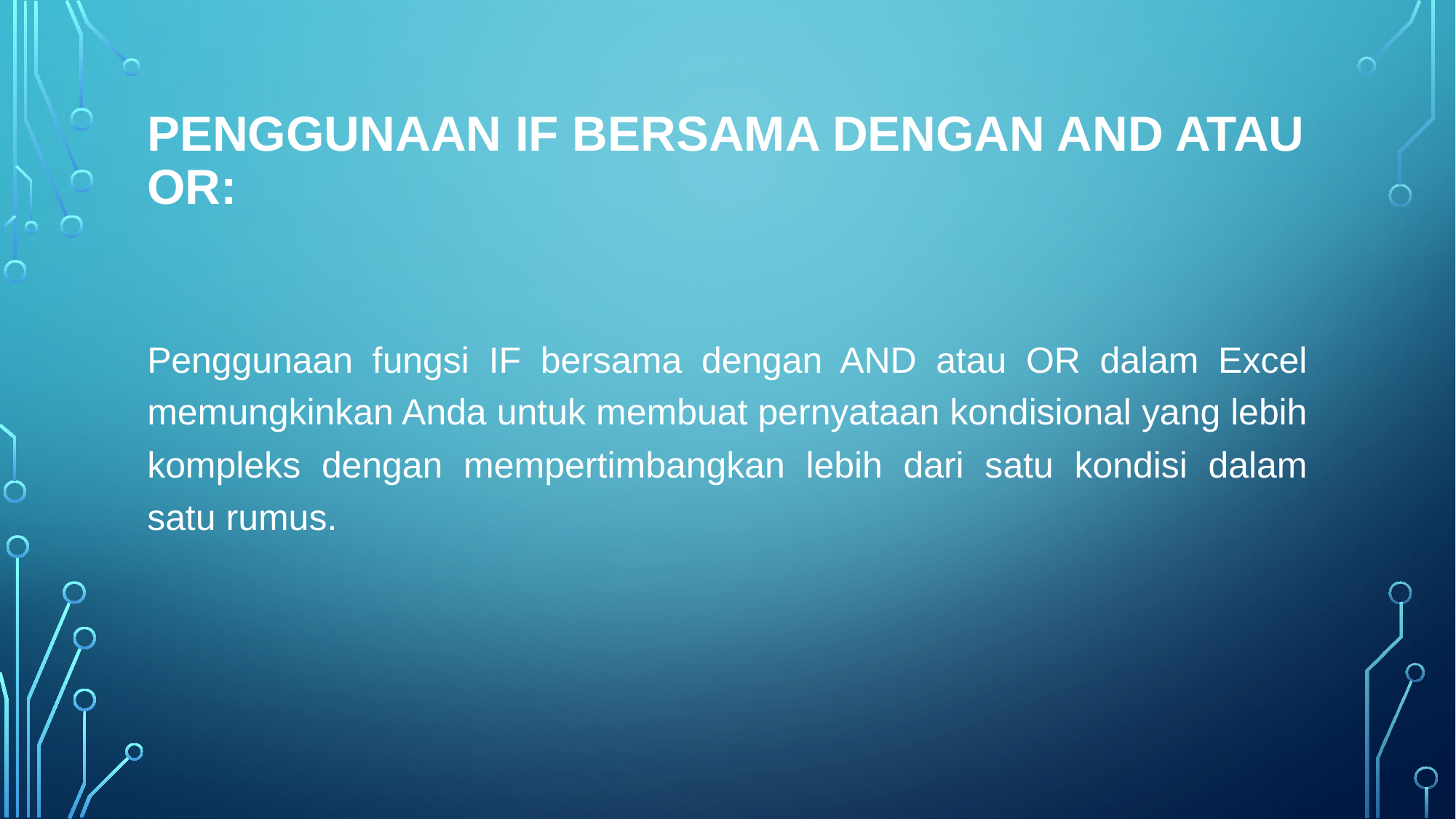

# Penggunaan IF bersama dengan AND atau OR:
Penggunaan fungsi IF bersama dengan AND atau OR dalam Excel memungkinkan Anda untuk membuat pernyataan kondisional yang lebih kompleks dengan mempertimbangkan lebih dari satu kondisi dalam satu rumus.